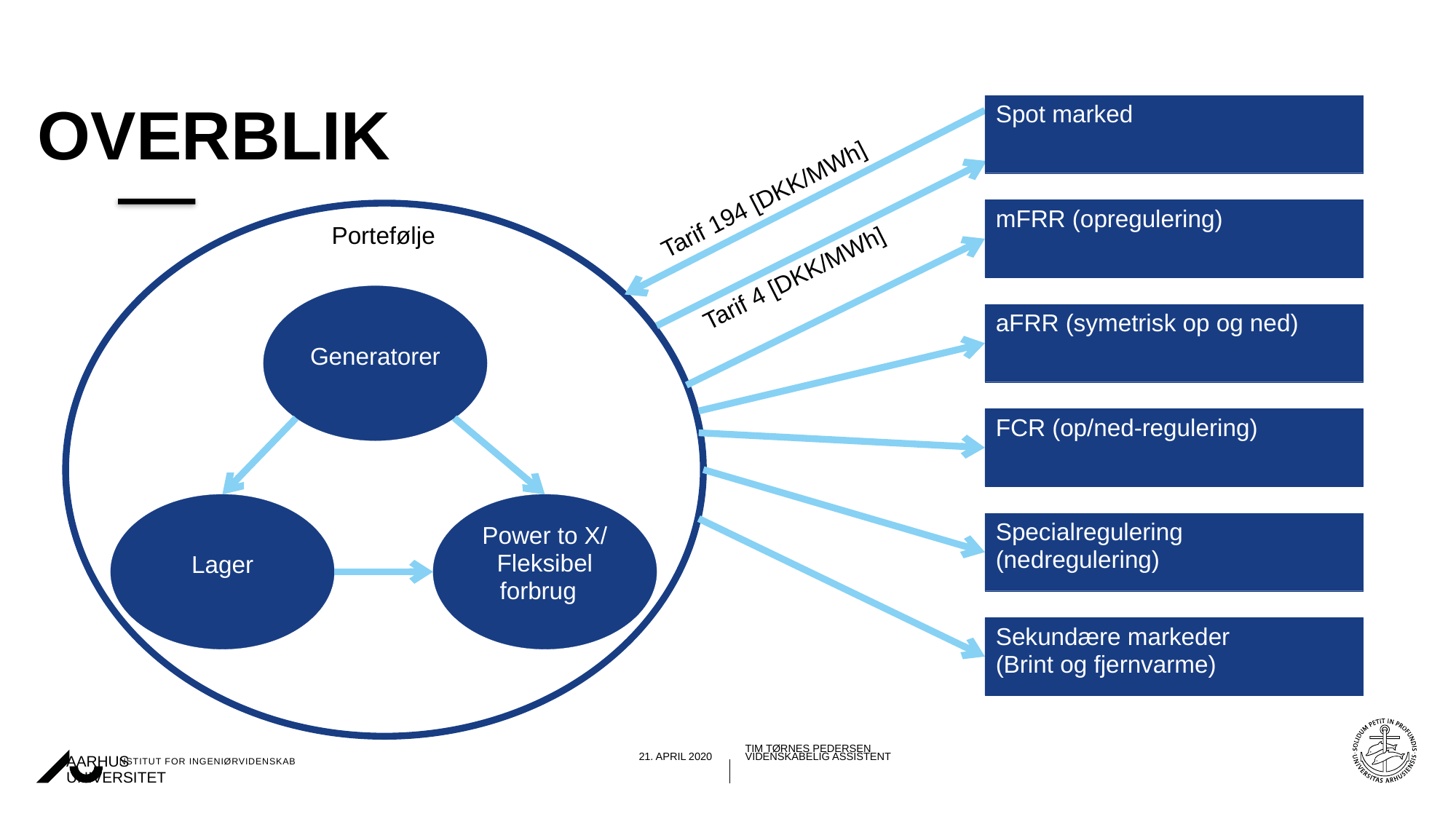

# Overblik
Spot marked
Tarif 194 [DKK/MWh]
mFRR (opregulering)

Portefølje
Tarif 4 [DKK/MWh]

Generatorer
aFRR (symetrisk op og ned)
FCR (op/ned-regulering)

Lager
Power to X/ Fleksibel forbrug
Specialregulering (nedregulering)
Sekundære markeder
(Brint og fjernvarme)